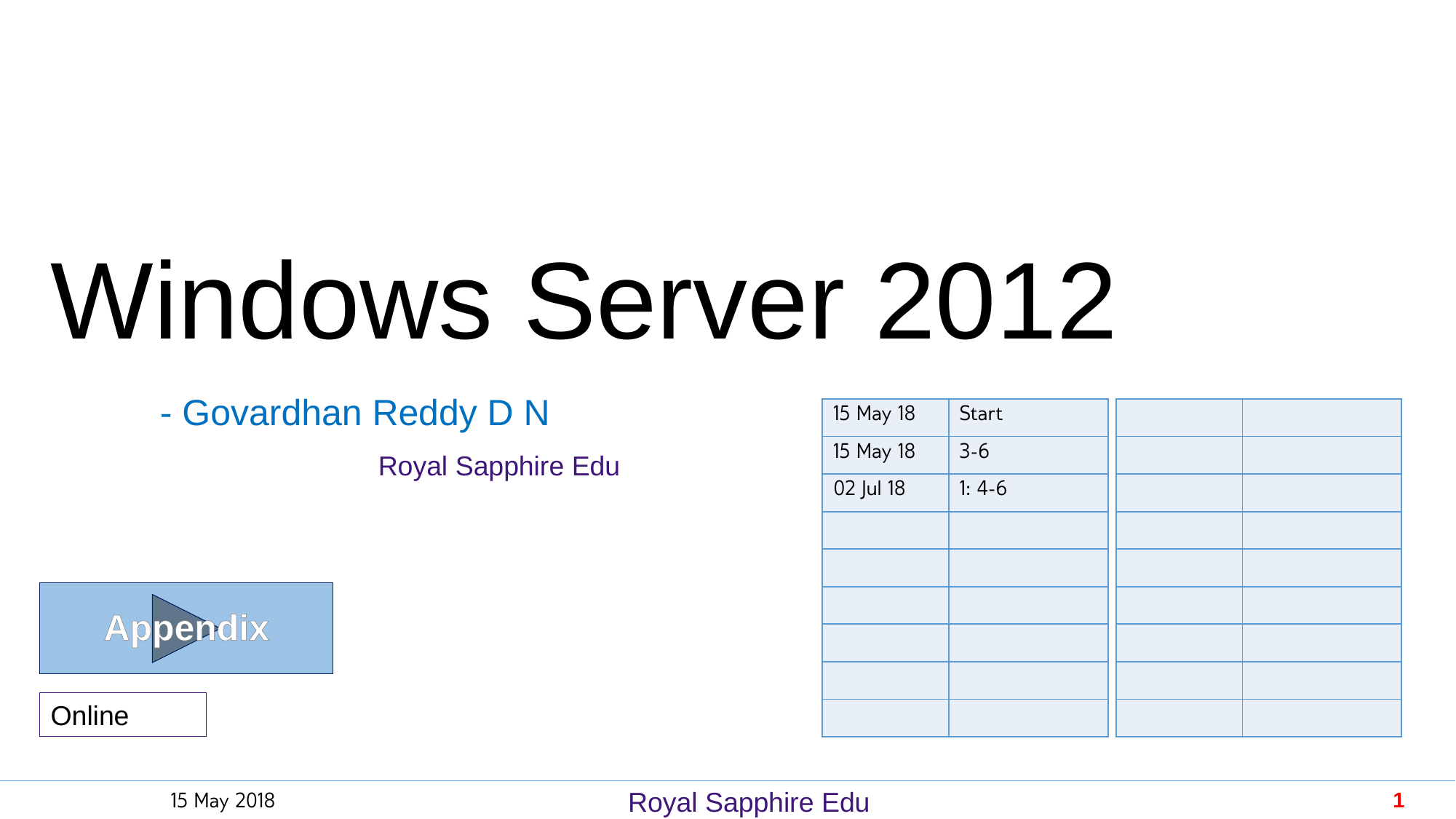

Windows Server 2012
|  |  |
| --- | --- |
|  |  |
|  |  |
|  |  |
|  |  |
|  |  |
|  |  |
|  |  |
|  |  |
| 15 May 18 | Start |
| --- | --- |
| 15 May 18 | 3-6 |
| 02 Jul 18 | 1: 4-6 |
|  |  |
|  |  |
|  |  |
|  |  |
|  |  |
|  |  |
Appendix
Online
15 May 2018
1